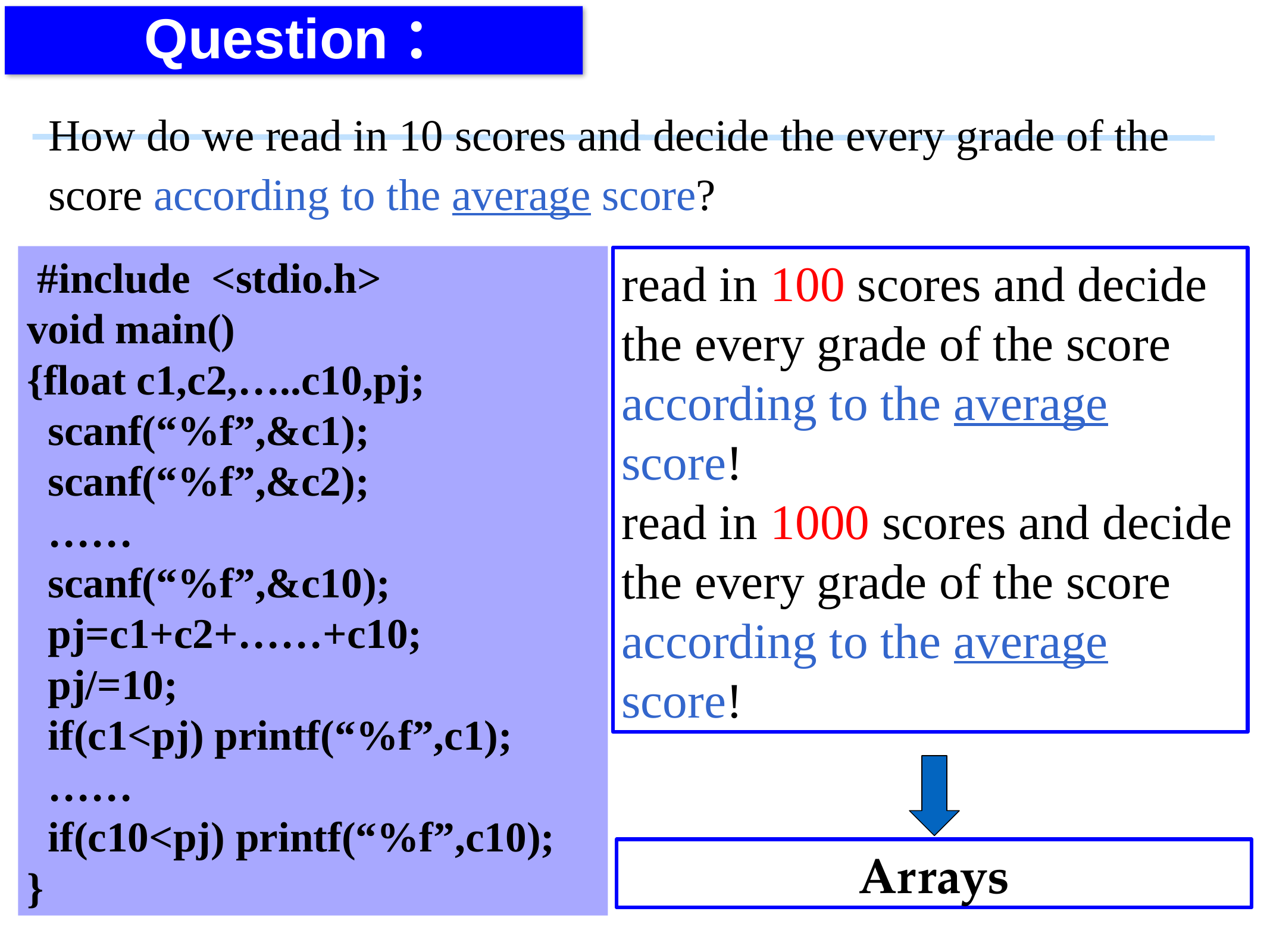

Question：
How do we read in 10 scores and decide the every grade of the score according to the average score?
 #include  <stdio.h>
void main()
{float c1,c2,…..c10,pj;
  scanf(“%f”,&c1);
  scanf(“%f”,&c2);
  ……
  scanf(“%f”,&c10);
  pj=c1+c2+……+c10;
  pj/=10;
  if(c1<pj) printf(“%f”,c1);
  ……
  if(c10<pj) printf(“%f”,c10);
}
read in 100 scores and decide the every grade of the score according to the average score!
read in 1000 scores and decide the every grade of the score according to the average score!

Arrays